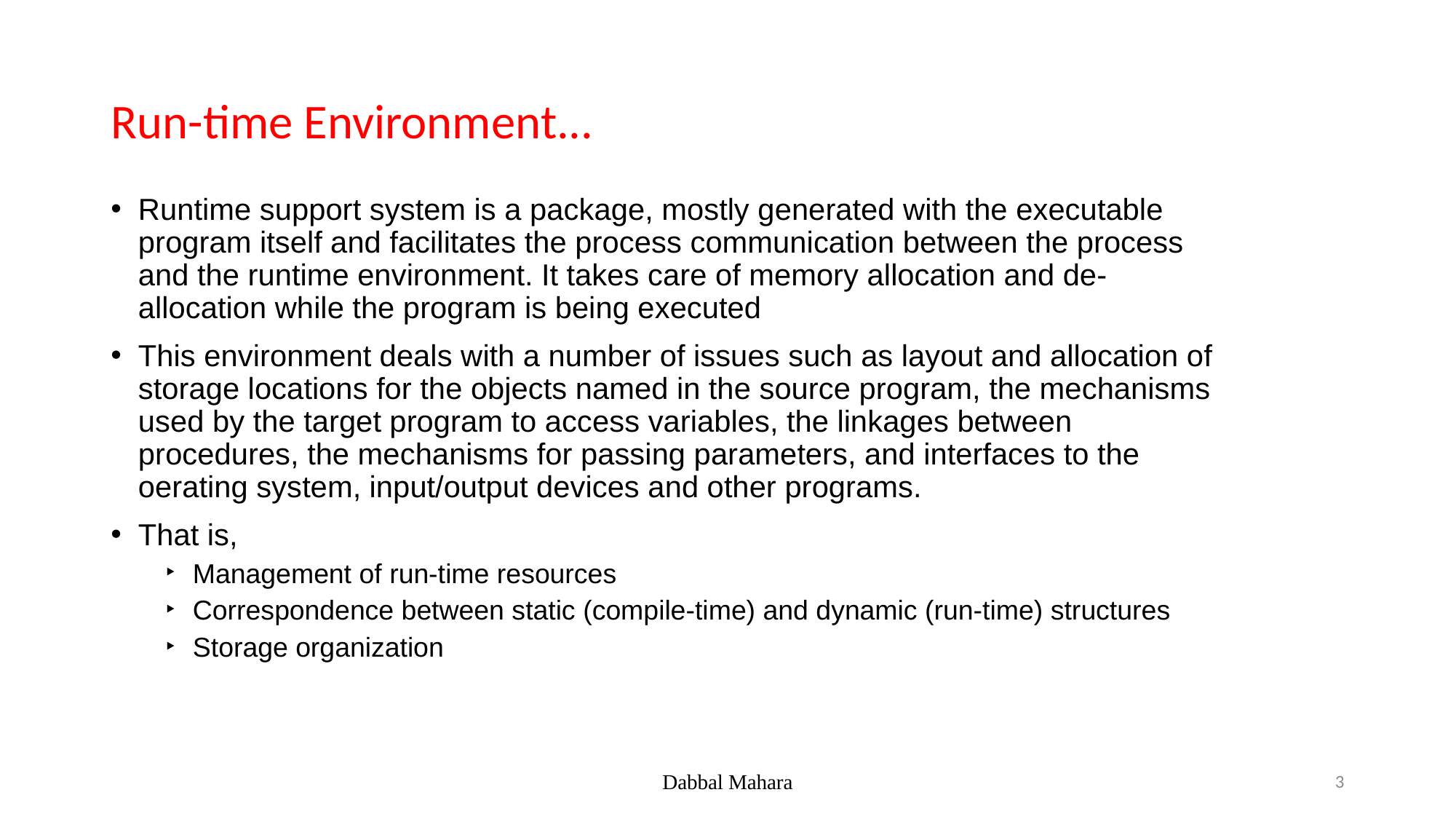

# Run-time Environment...
Runtime support system is a package, mostly generated with the executable program itself and facilitates the process communication between the process and the runtime environment. It takes care of memory allocation and de-allocation while the program is being executed
This environment deals with a number of issues such as layout and allocation of storage locations for the objects named in the source program, the mechanisms used by the target program to access variables, the linkages between procedures, the mechanisms for passing parameters, and interfaces to the oerating system, input/output devices and other programs.
That is,
Management of run-time resources
Correspondence between static (compile-time) and dynamic (run-time) structures
Storage organization

Dabbal Mahara
3